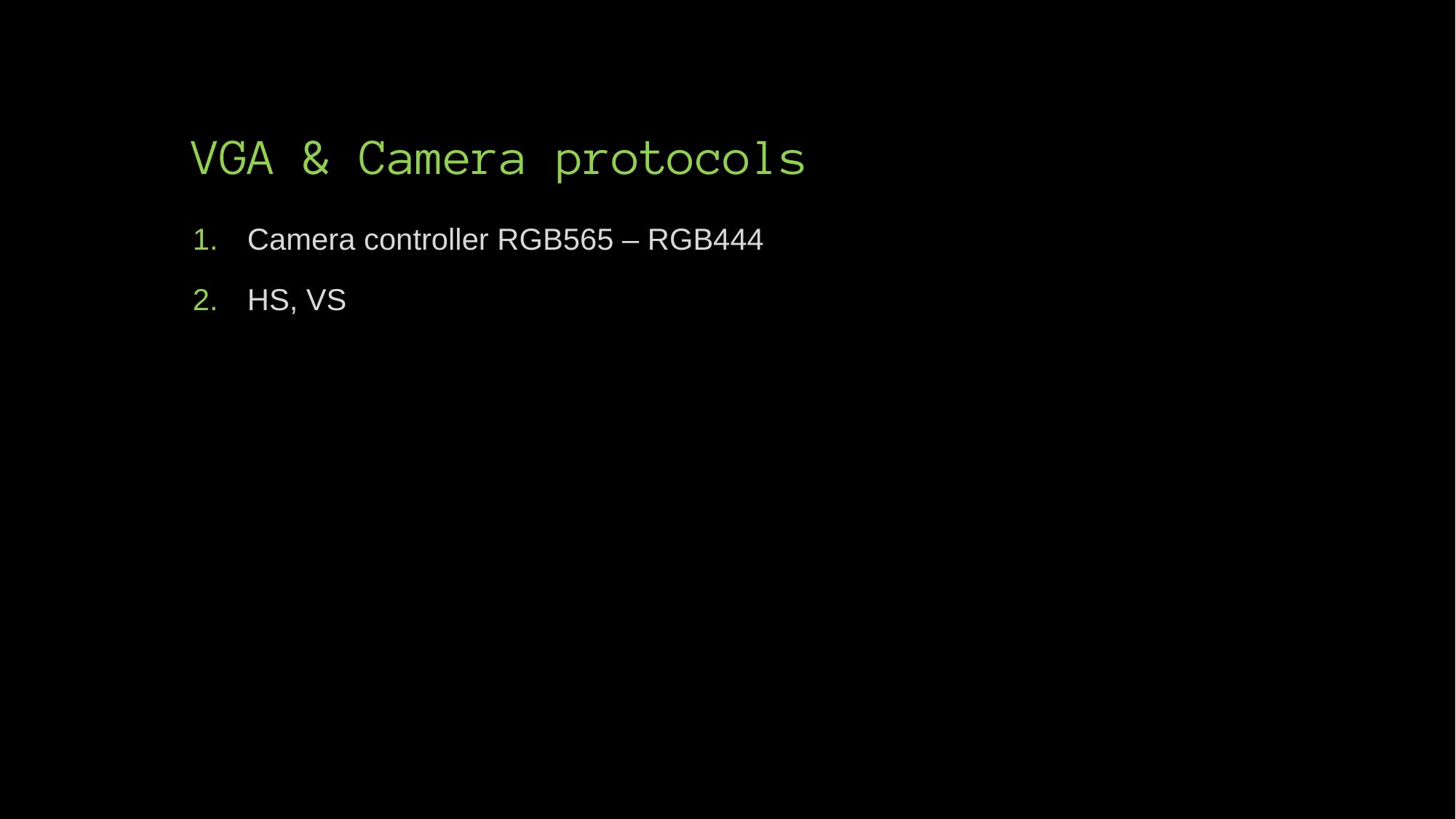

# VGA & Camera protocols
Camera controller RGB565 – RGB444
HS, VS